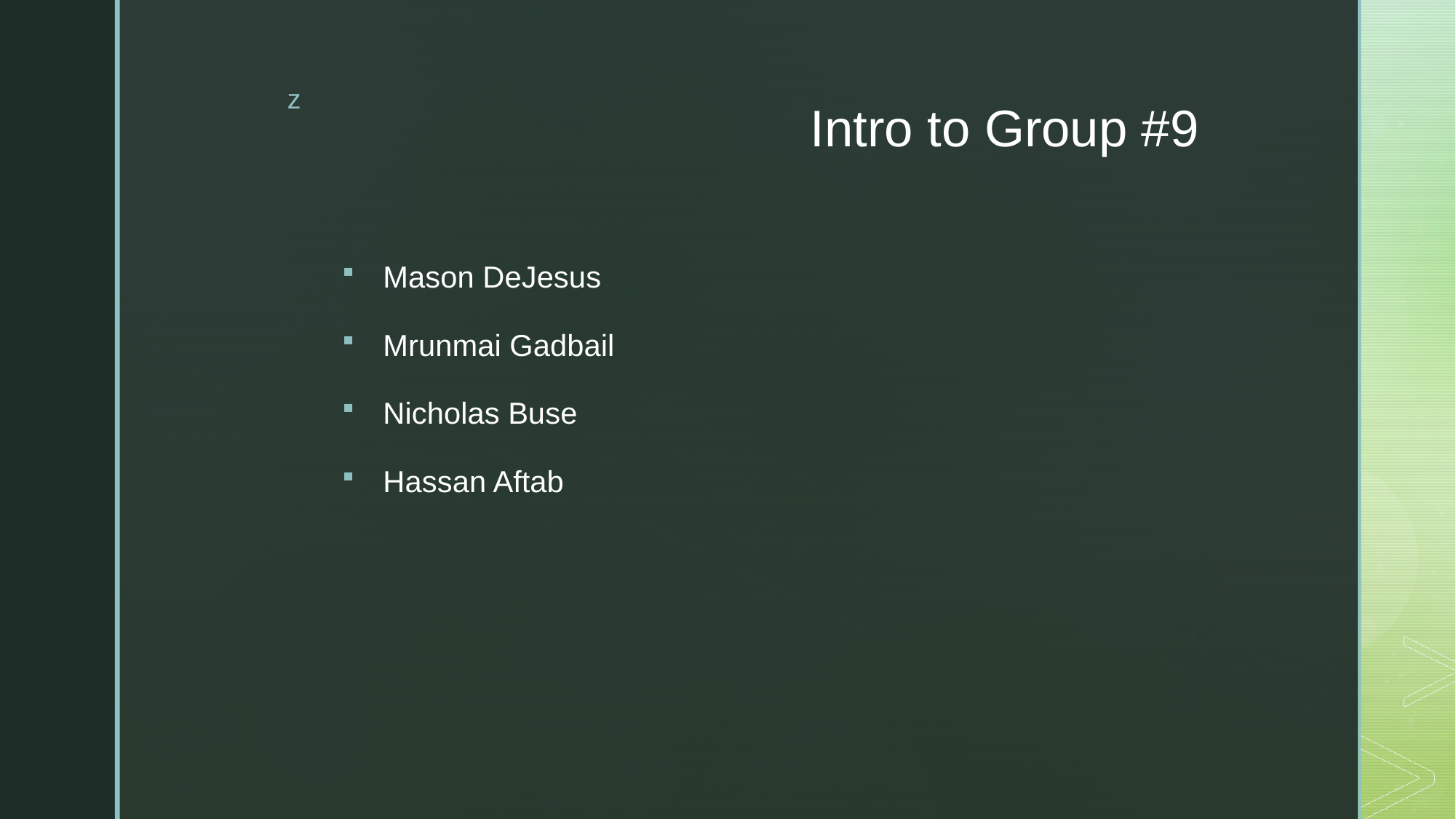

# Intro to Group #9
Mason DeJesus
Mrunmai Gadbail
Nicholas Buse
Hassan Aftab